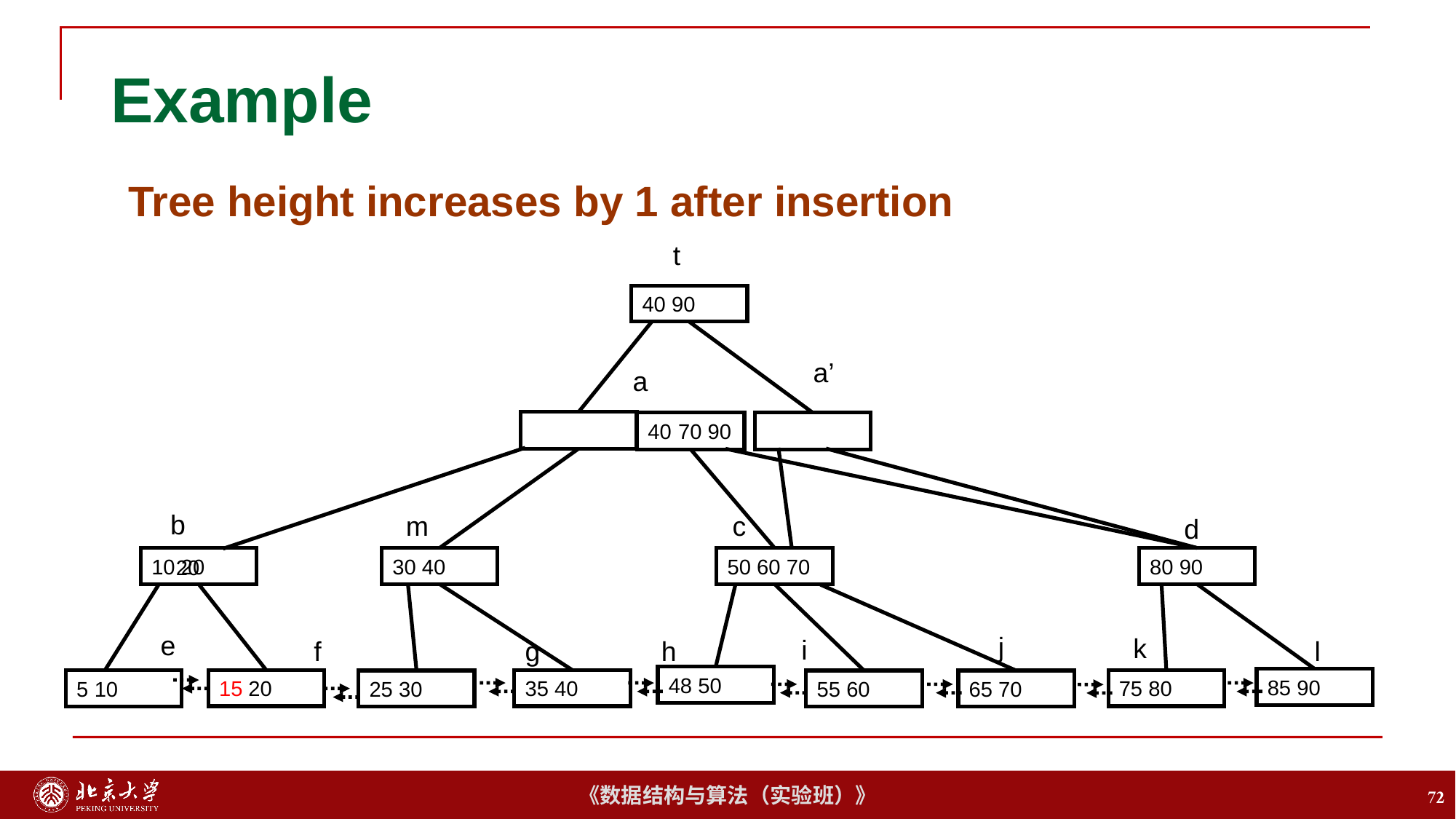

# Example
Tree height increases by 1 after insertion
t
40 90
a’
a

40
70 90

b
m
c
d
30 40
50 60 70
80 90
10 20
20
e
j
k
i
f
h
g
l
48 50
85 90
15 20
35 40
75 80
5 10
25 30
55 60
65 70

72